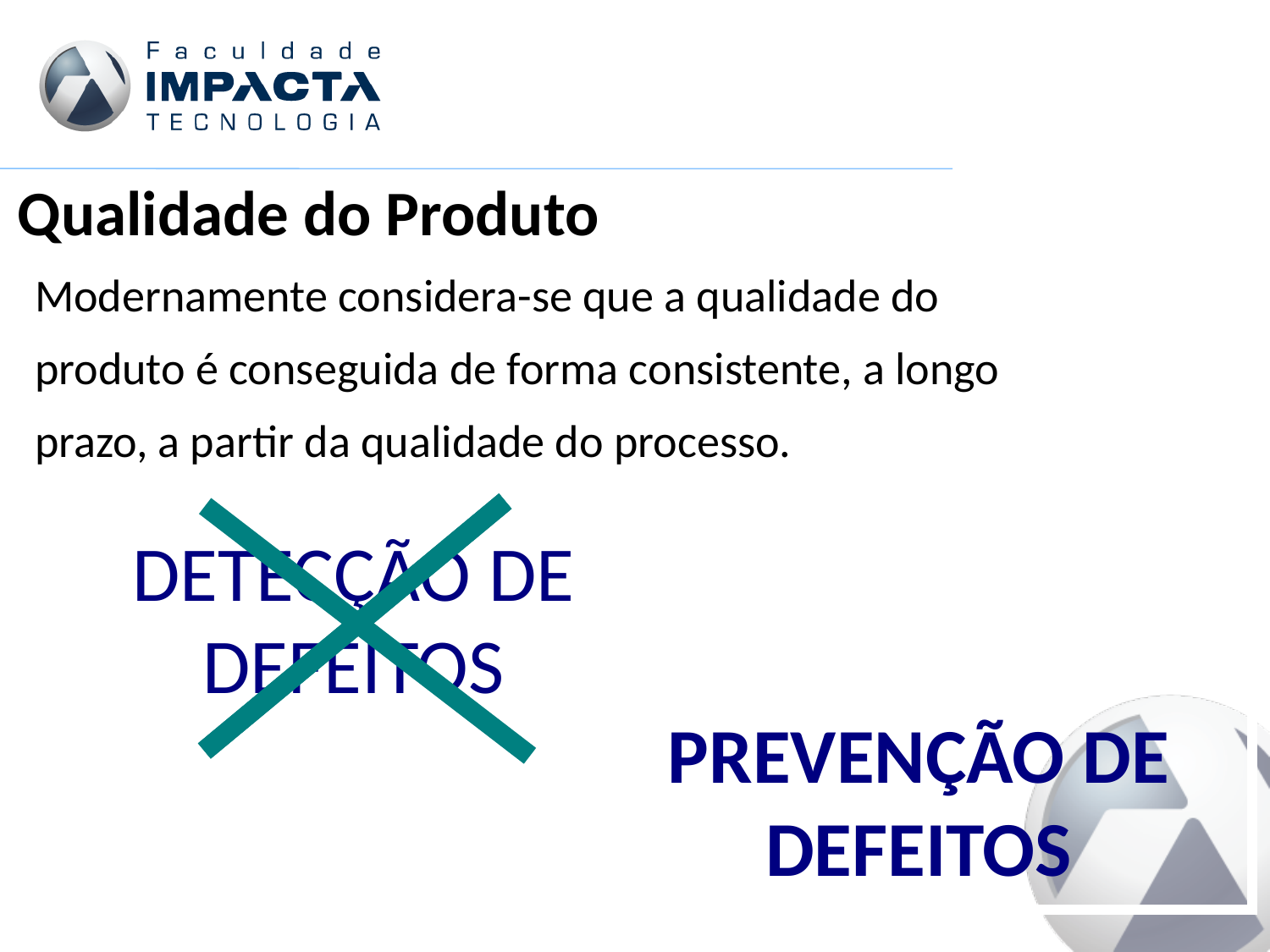

Qualidade do Produto
Modernamente considera-se que a qualidade do
produto é conseguida de forma consistente, a longo
prazo, a partir da qualidade do processo.

DETECÇÃO DE DEFEITOS

PREVENÇÃO DE DEFEITOS